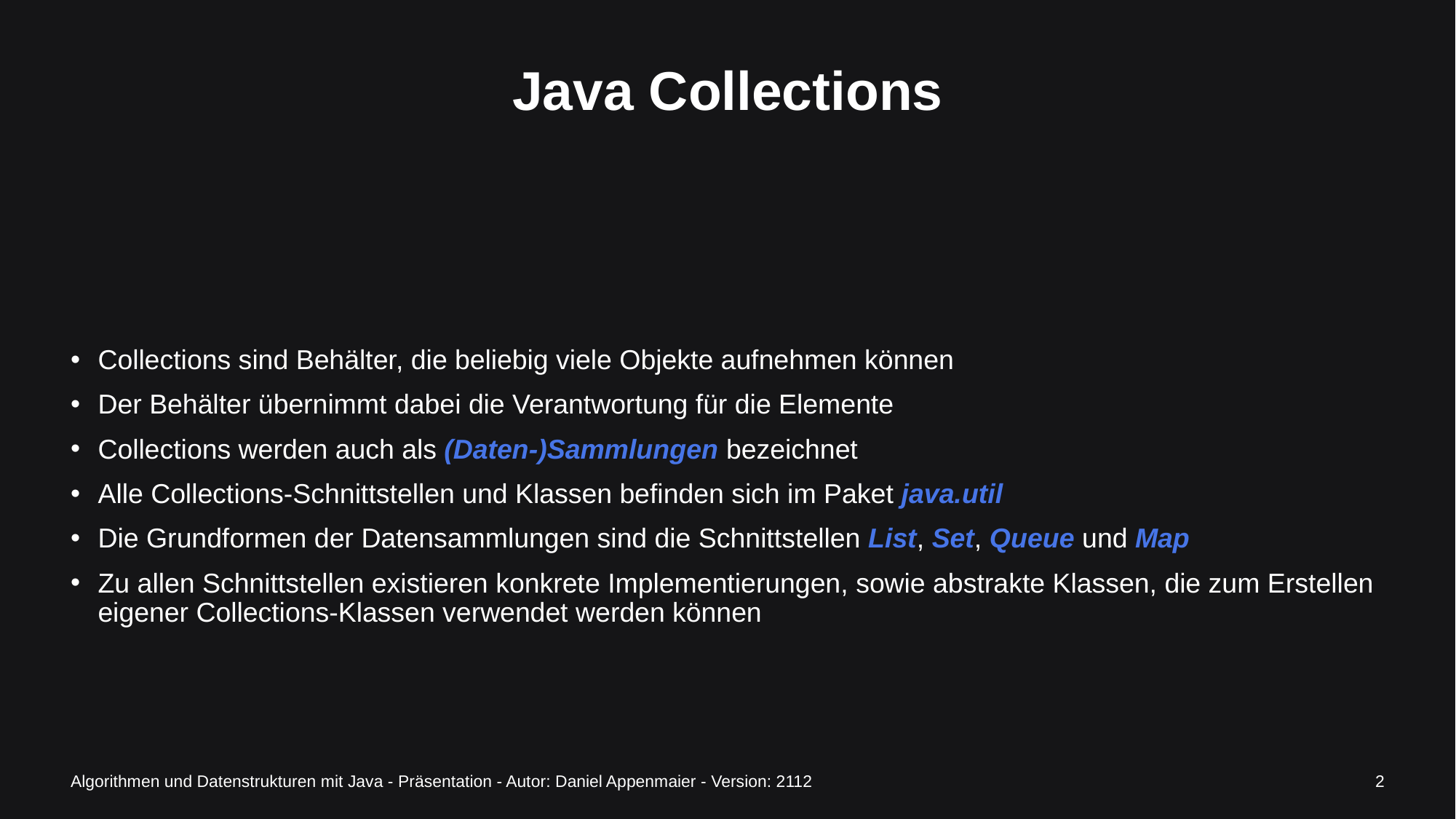

# Java Collections

Collections sind Behälter, die beliebig viele Objekte aufnehmen können
Der Behälter übernimmt dabei die Verantwortung für die Elemente
Collections werden auch als (Daten-)Sammlungen bezeichnet
Alle Collections-Schnittstellen und Klassen befinden sich im Paket java.util
Die Grundformen der Datensammlungen sind die Schnittstellen List, Set, Queue und Map
Zu allen Schnittstellen existieren konkrete Implementierungen, sowie abstrakte Klassen, die zum Erstellen eigener Collections-Klassen verwendet werden können
Algorithmen und Datenstrukturen mit Java - Präsentation - Autor: Daniel Appenmaier - Version: 2112
2